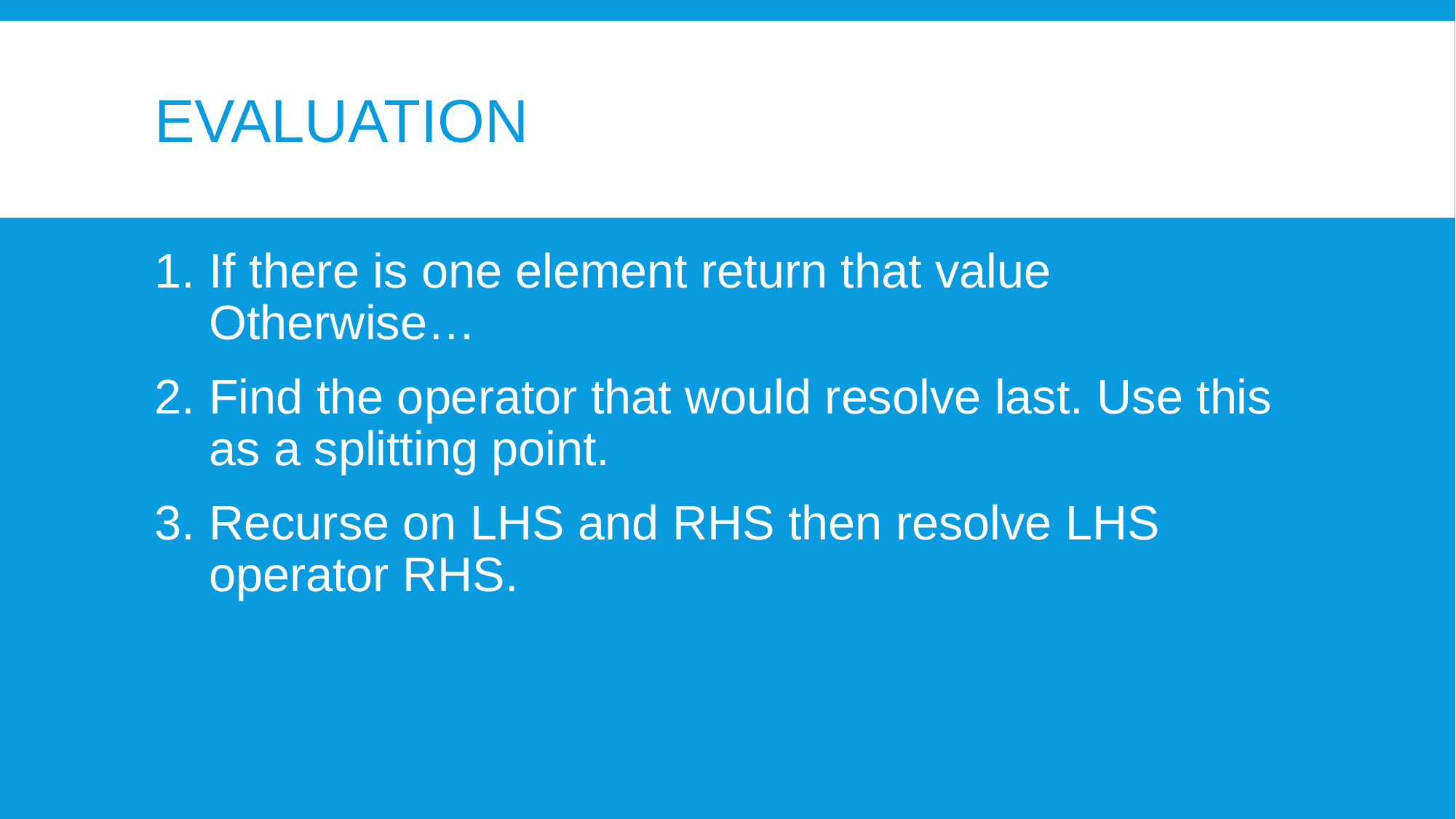

# Evaluation
If there is one element return that value Otherwise…
Find the operator that would resolve last. Use this as a splitting point.
Recurse on LHS and RHS then resolve LHS operator RHS.